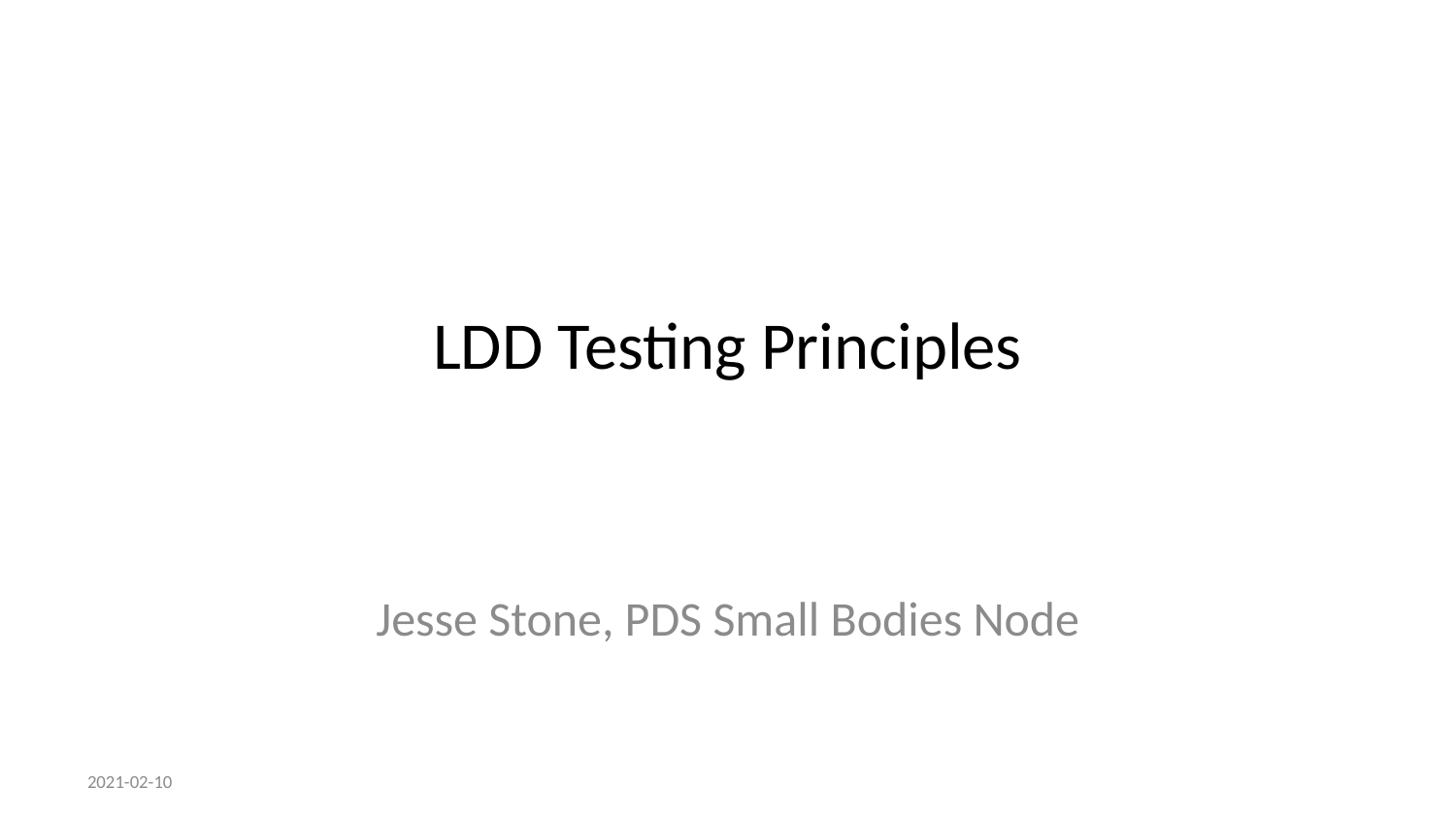

# LDD Testing Principles
Jesse Stone, PDS Small Bodies Node
2021-02-10